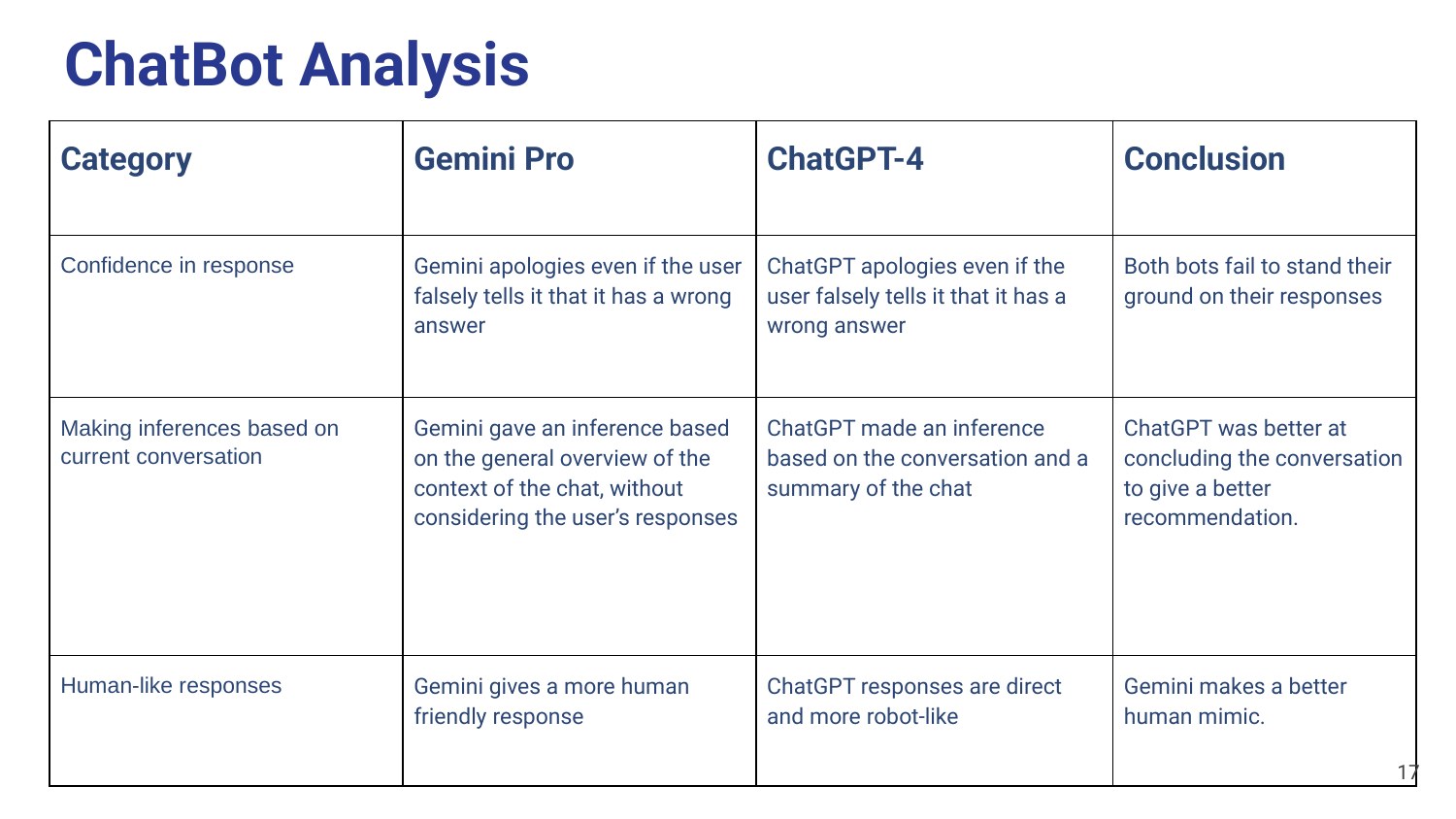

# ChatBot Analysis

| Category | Gemini Pro | ChatGPT-4 | Conclusion |
| --- | --- | --- | --- |
| Confidence in response | Gemini apologies even if the user falsely tells it that it has a wrong answer | ChatGPT apologies even if the user falsely tells it that it has a wrong answer | Both bots fail to stand their ground on their responses |
| Making inferences based on current conversation | Gemini gave an inference based on the general overview of the context of the chat, without considering the user’s responses | ChatGPT made an inference based on the conversation and a summary of the chat | ChatGPT was better at concluding the conversation to give a better recommendation. |
| Human-like responses | Gemini gives a more human friendly response | ChatGPT responses are direct and more robot-like | Gemini makes a better human mimic. |
17